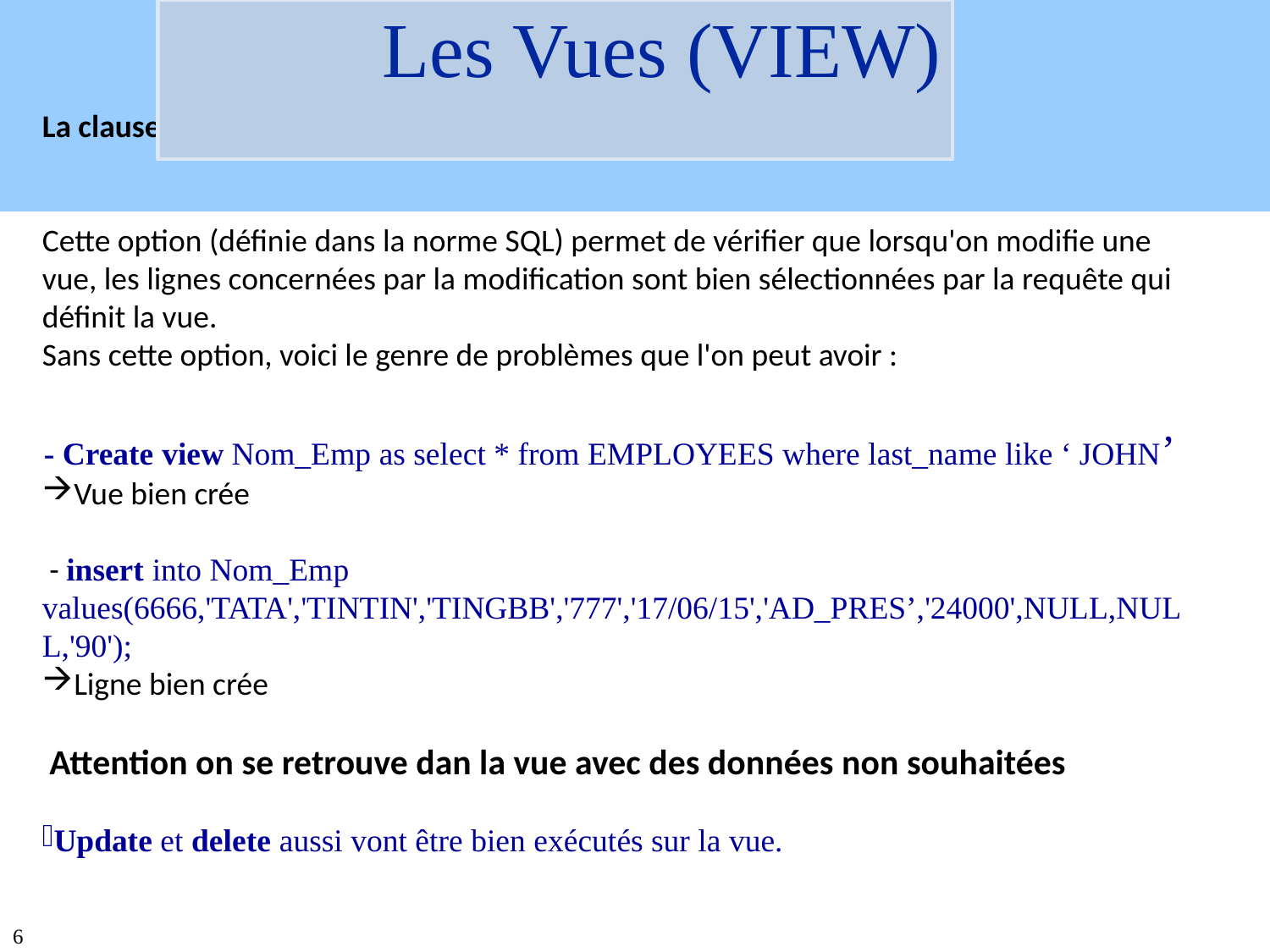

# Les Vues (VIEW)
La clause WITH CHECK OPTION

Cette option (définie dans la norme SQL) permet de vérifier que lorsqu'on modifie une vue, les lignes concernées par la modification sont bien sélectionnées par la requête qui définit la vue.
Sans cette option, voici le genre de problèmes que l'on peut avoir :

- Create view Nom_Emp as select * from EMPLOYEES where last_name like ‘ JOHN’
Vue bien crée

 - insert into Nom_Emp values(6666,'TATA','TINTIN','TINGBB','777','17/06/15','AD_PRES’,'24000',NULL,NULL,'90');
Ligne bien crée

 Attention on se retrouve dan la vue avec des données non souhaitées

Update et delete aussi vont être bien exécutés sur la vue.

6